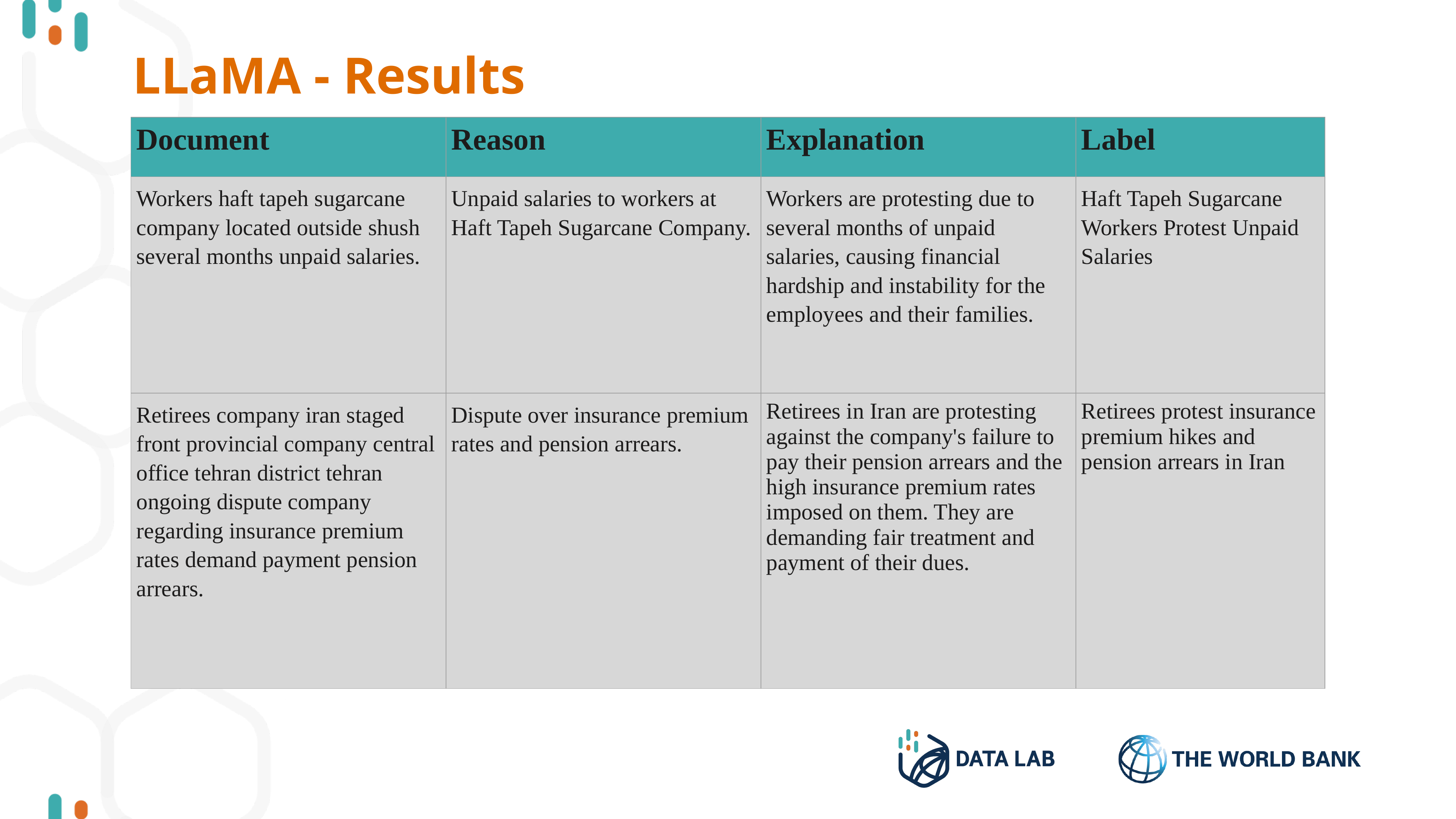

|  |
| --- |
|  |
| --- |
# LLaMA - Results
| Document | Reason | Explanation | Label |
| --- | --- | --- | --- |
| Workers haft tapeh sugarcane company located outside shush several months unpaid salaries. | Unpaid salaries to workers at Haft Tapeh Sugarcane Company. | Workers are protesting due to several months of unpaid salaries, causing financial hardship and instability for the employees and their families. | Haft Tapeh Sugarcane Workers Protest Unpaid Salaries |
| Retirees company iran staged front provincial company central office tehran district tehran ongoing dispute company regarding insurance premium rates demand payment pension arrears. | Dispute over insurance premium rates and pension arrears. | Retirees in Iran are protesting against the company's failure to pay their pension arrears and the high insurance premium rates imposed on them. They are demanding fair treatment and payment of their dues. | Retirees protest insurance premium hikes and pension arrears in Iran |